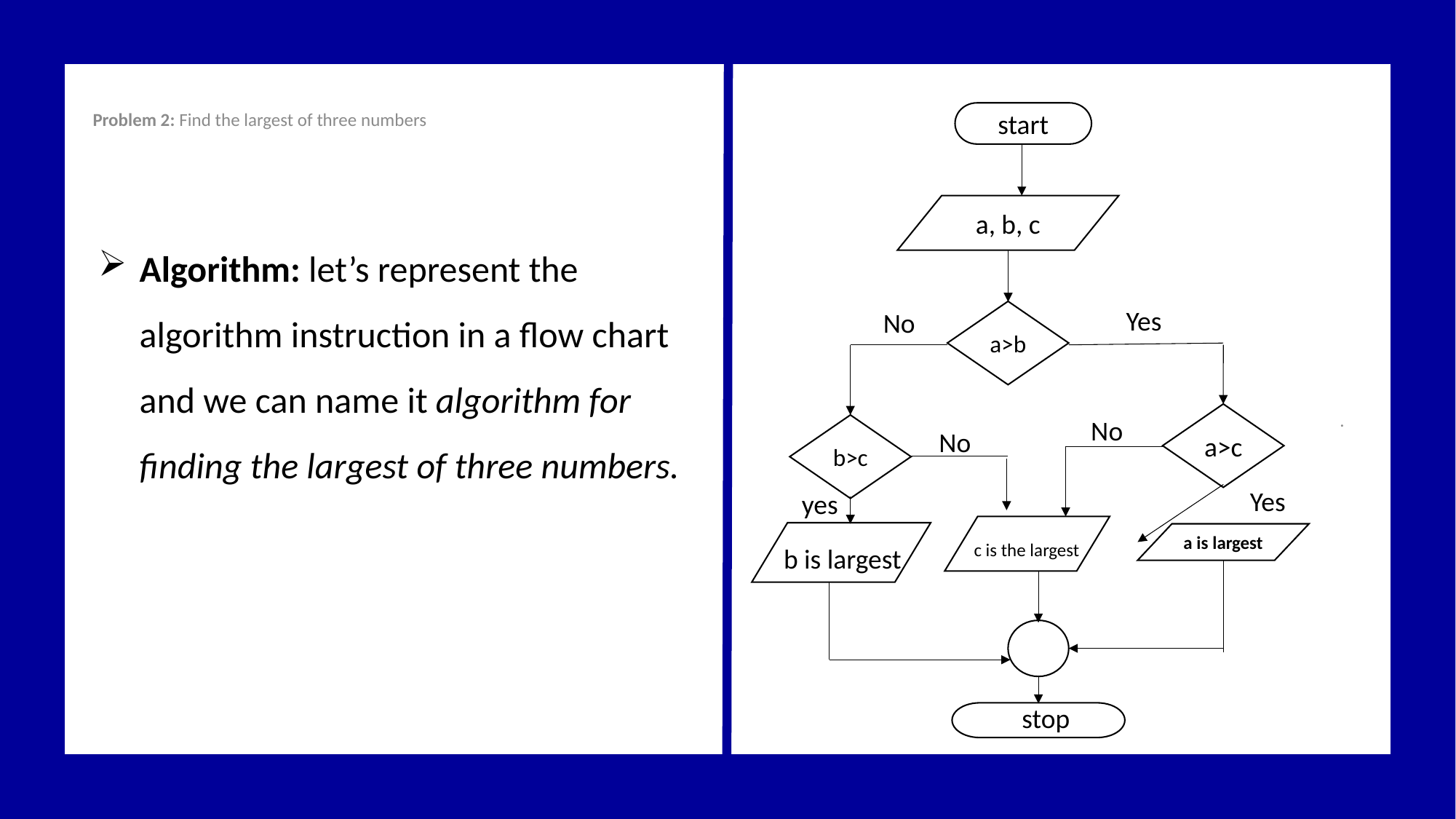

Problem 2: Find the largest of three numbers

.
start
a, b, c
Algorithm: let’s represent the algorithm instruction in a flow chart and we can name it algorithm for finding the largest of three numbers.
Yes
No
a>b
a>c
No
b>c
No
Yes
yes

a is largest
c is the largest
b is largest

stop